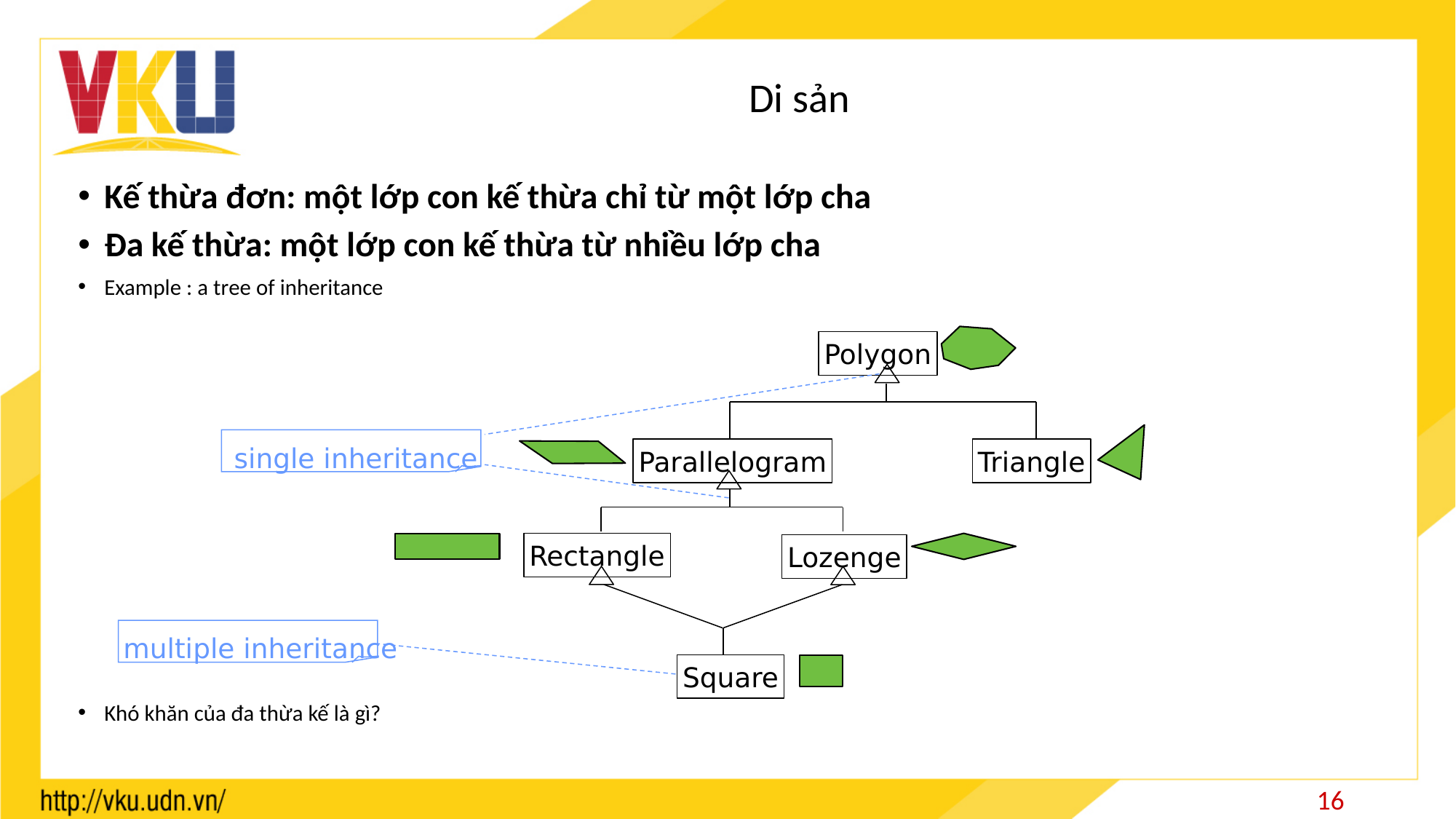

# Di sản
Kế thừa đơn: một lớp con kế thừa chỉ từ một lớp cha
Đa kế thừa: một lớp con kế thừa từ nhiều lớp cha
Example : a tree of inheritance

Khó khăn của đa thừa kế là gì?

Polygon

single inheritance
Parallelogram
Triangle

Rectangle

Lozenge

multiple inheritance

Square

16